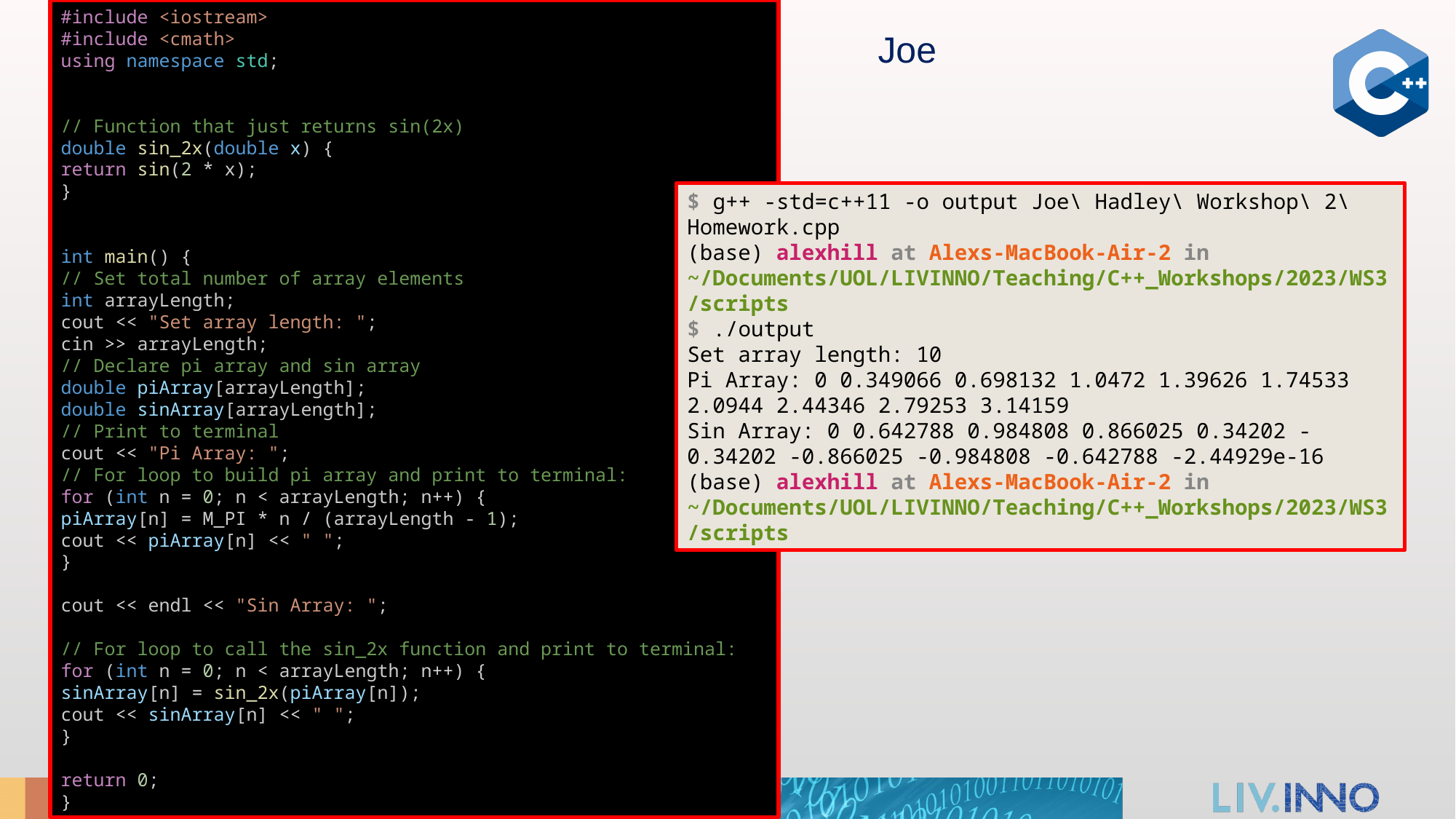

#include <iostream>
#include <cmath>
using namespace std;
// Function that just returns sin(2x)
double sin_2x(double x) {
return sin(2 * x);
}
int main() {
// Set total number of array elements
int arrayLength;
cout << "Set array length: ";
cin >> arrayLength;
// Declare pi array and sin array
double piArray[arrayLength];
double sinArray[arrayLength];
// Print to terminal
cout << "Pi Array: ";
// For loop to build pi array and print to terminal:
for (int n = 0; n < arrayLength; n++) {
piArray[n] = M_PI * n / (arrayLength - 1);
cout << piArray[n] << " ";
}
cout << endl << "Sin Array: ";
// For loop to call the sin_2x function and print to terminal:
for (int n = 0; n < arrayLength; n++) {
sinArray[n] = sin_2x(piArray[n]);
cout << sinArray[n] << " ";
}
return 0;
}
Joe
$ g++ -std=c++11 -o output Joe\ Hadley\ Workshop\ 2\ Homework.cpp
(base) alexhill at Alexs-MacBook-Air-2 in ~/Documents/UOL/LIVINNO/Teaching/C++_Workshops/2023/WS3/scripts
$ ./output
Set array length: 10
Pi Array: 0 0.349066 0.698132 1.0472 1.39626 1.74533 2.0944 2.44346 2.79253 3.14159
Sin Array: 0 0.642788 0.984808 0.866025 0.34202 -0.34202 -0.866025 -0.984808 -0.642788 -2.44929e-16 (base) alexhill at Alexs-MacBook-Air-2 in ~/Documents/UOL/LIVINNO/Teaching/C++_Workshops/2023/WS3/scripts